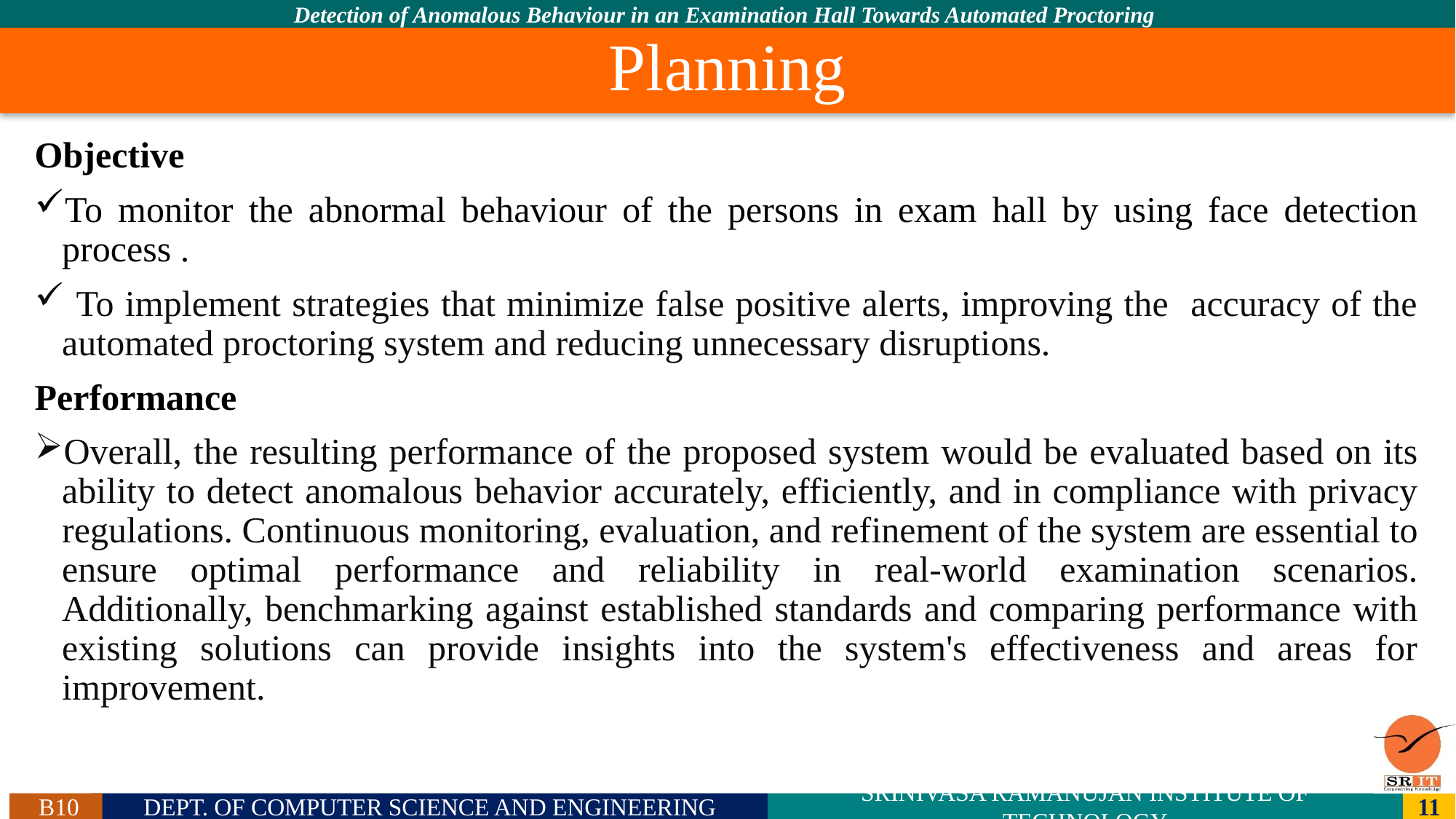

# Planning
Objective
To monitor the abnormal behaviour of the persons in exam hall by using face detection process .
 To implement strategies that minimize false positive alerts, improving the  accuracy of the automated proctoring system and reducing unnecessary disruptions.
Performance
Overall, the resulting performance of the proposed system would be evaluated based on its ability to detect anomalous behavior accurately, efficiently, and in compliance with privacy regulations. Continuous monitoring, evaluation, and refinement of the system are essential to ensure optimal performance and reliability in real-world examination scenarios. Additionally, benchmarking against established standards and comparing performance with existing solutions can provide insights into the system's effectiveness and areas for improvement.